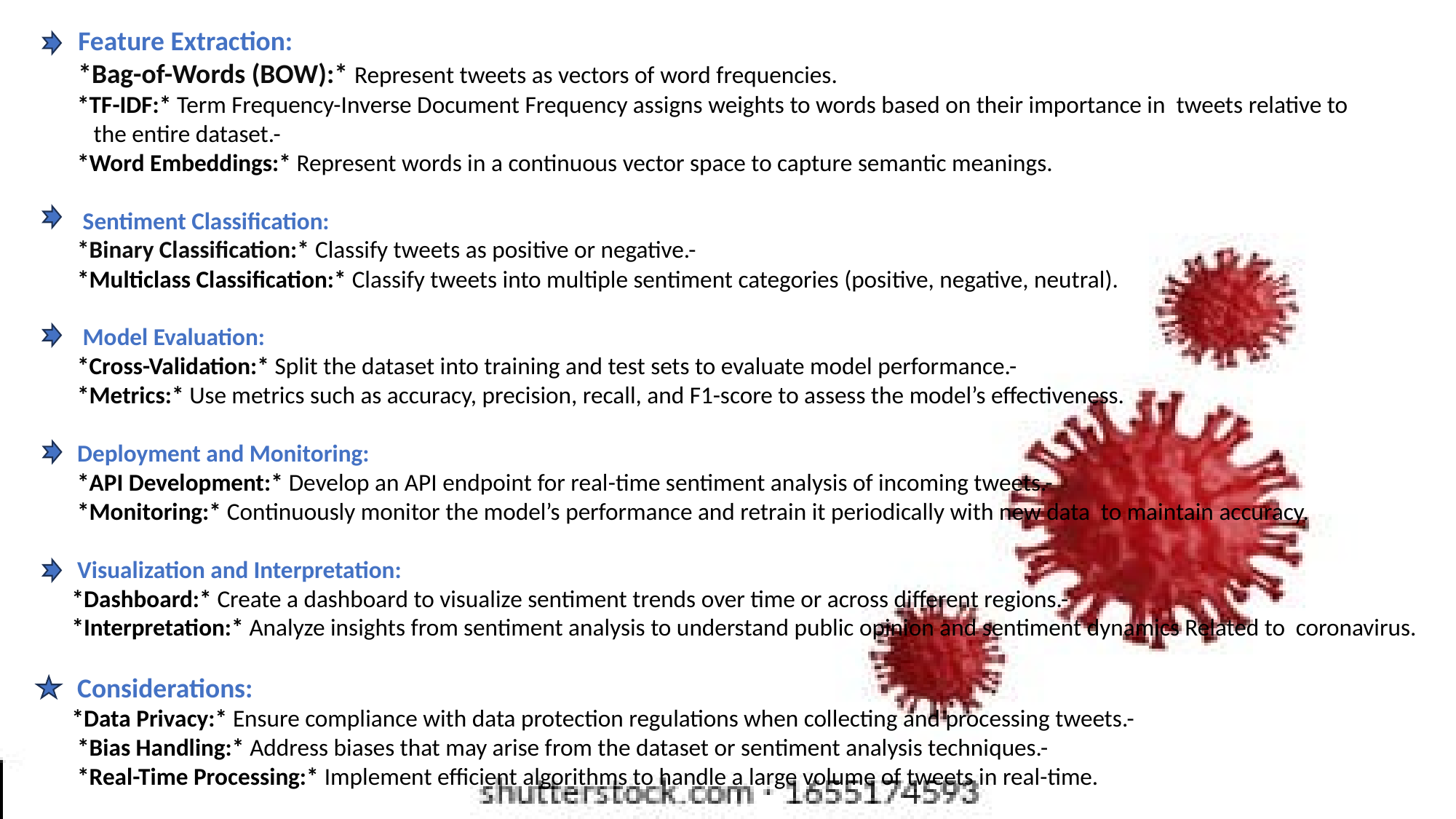

Feature Extraction:
 *Bag-of-Words (BOW):* Represent tweets as vectors of word frequencies.
 *TF-IDF:* Term Frequency-Inverse Document Frequency assigns weights to words based on their importance in  tweets relative to
    the entire dataset.-
 *Word Embeddings:* Represent words in a continuous vector space to capture semantic meanings.

  Sentiment Classification:
 *Binary Classification:* Classify tweets as positive or negative.-
 *Multiclass Classification:* Classify tweets into multiple sentiment categories (positive, negative, neutral).

  Model Evaluation:
 *Cross-Validation:* Split the dataset into training and test sets to evaluate model performance.-
 *Metrics:* Use metrics such as accuracy, precision, recall, and F1-score to assess the model’s effectiveness.

 Deployment and Monitoring:
 *API Development:* Develop an API endpoint for real-time sentiment analysis of incoming tweets.-
 *Monitoring:* Continuously monitor the model’s performance and retrain it periodically with new data  to maintain accuracy.

 Visualization and Interpretation:
*Dashboard:* Create a dashboard to visualize sentiment trends over time or across different regions.-
*Interpretation:* Analyze insights from sentiment analysis to understand public opinion and sentiment dynamics Related to  coronavirus.

 Considerations:
*Data Privacy:* Ensure compliance with data protection regulations when collecting and processing tweets.-
 *Bias Handling:* Address biases that may arise from the dataset or sentiment analysis techniques.-
 *Real-Time Processing:* Implement efficient algorithms to handle a large volume of tweets in real-time.